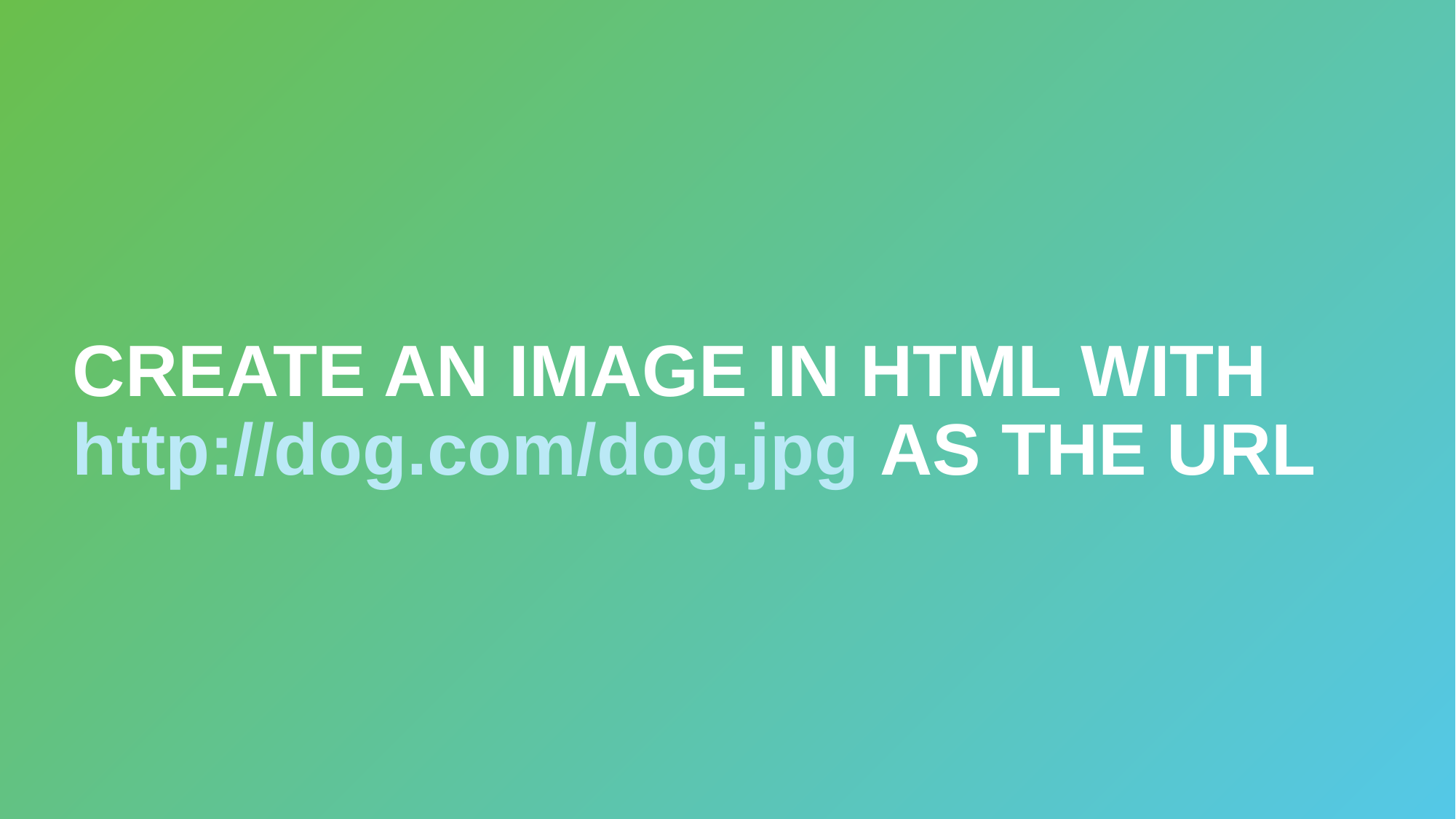

# Create an image in HTML with http://dog.com/dog.jpg as the url